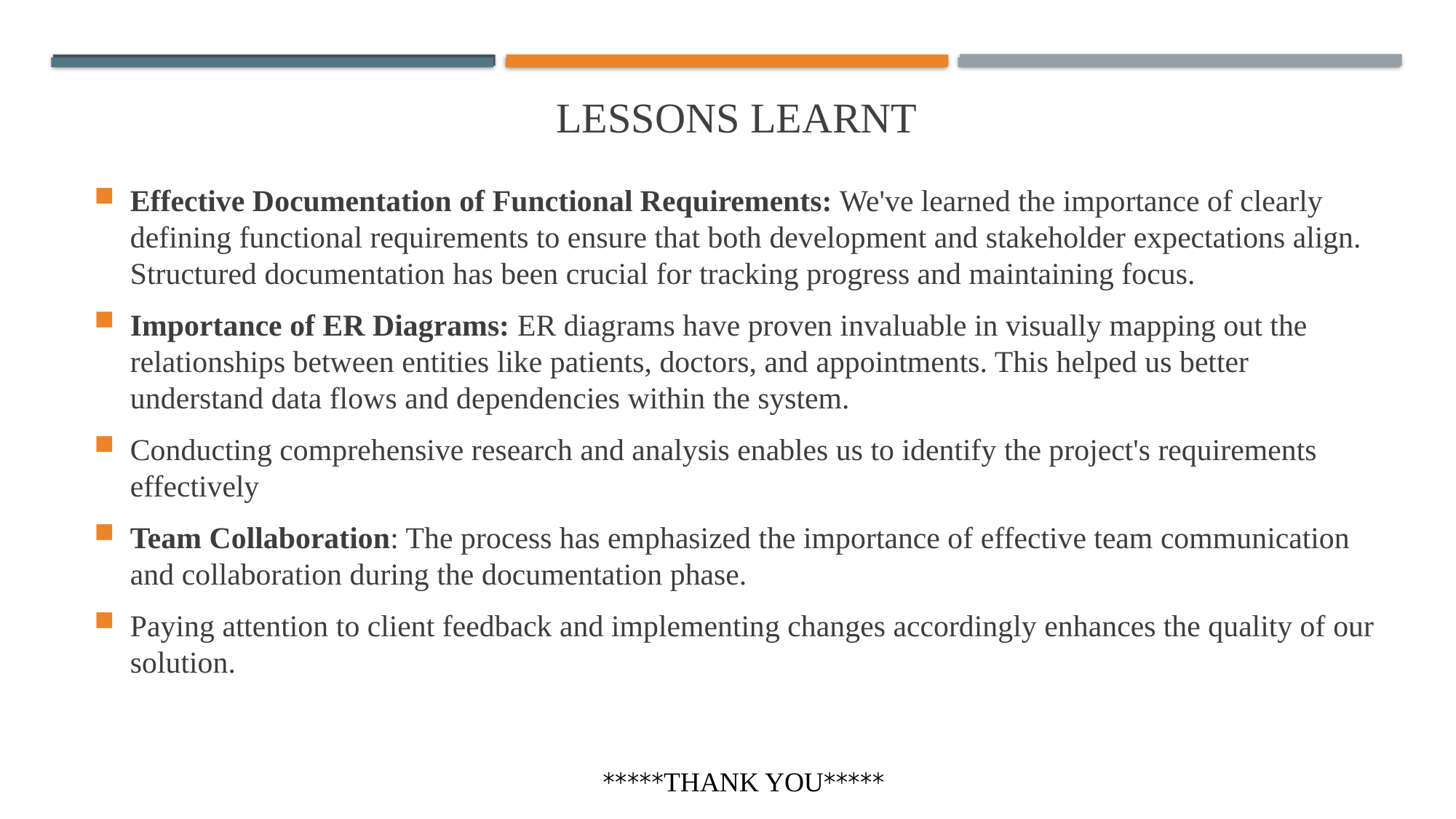

# LESSONS LEARNT
Effective Documentation of Functional Requirements: We've learned the importance of clearly defining functional requirements to ensure that both development and stakeholder expectations align. Structured documentation has been crucial for tracking progress and maintaining focus.
Importance of ER Diagrams: ER diagrams have proven invaluable in visually mapping out the relationships between entities like patients, doctors, and appointments. This helped us better understand data flows and dependencies within the system.
Conducting comprehensive research and analysis enables us to identify the project's requirements effectively
Team Collaboration: The process has emphasized the importance of effective team communication and collaboration during the documentation phase.
Paying attention to client feedback and implementing changes accordingly enhances the quality of our solution.
                          *****THANK YOU*****